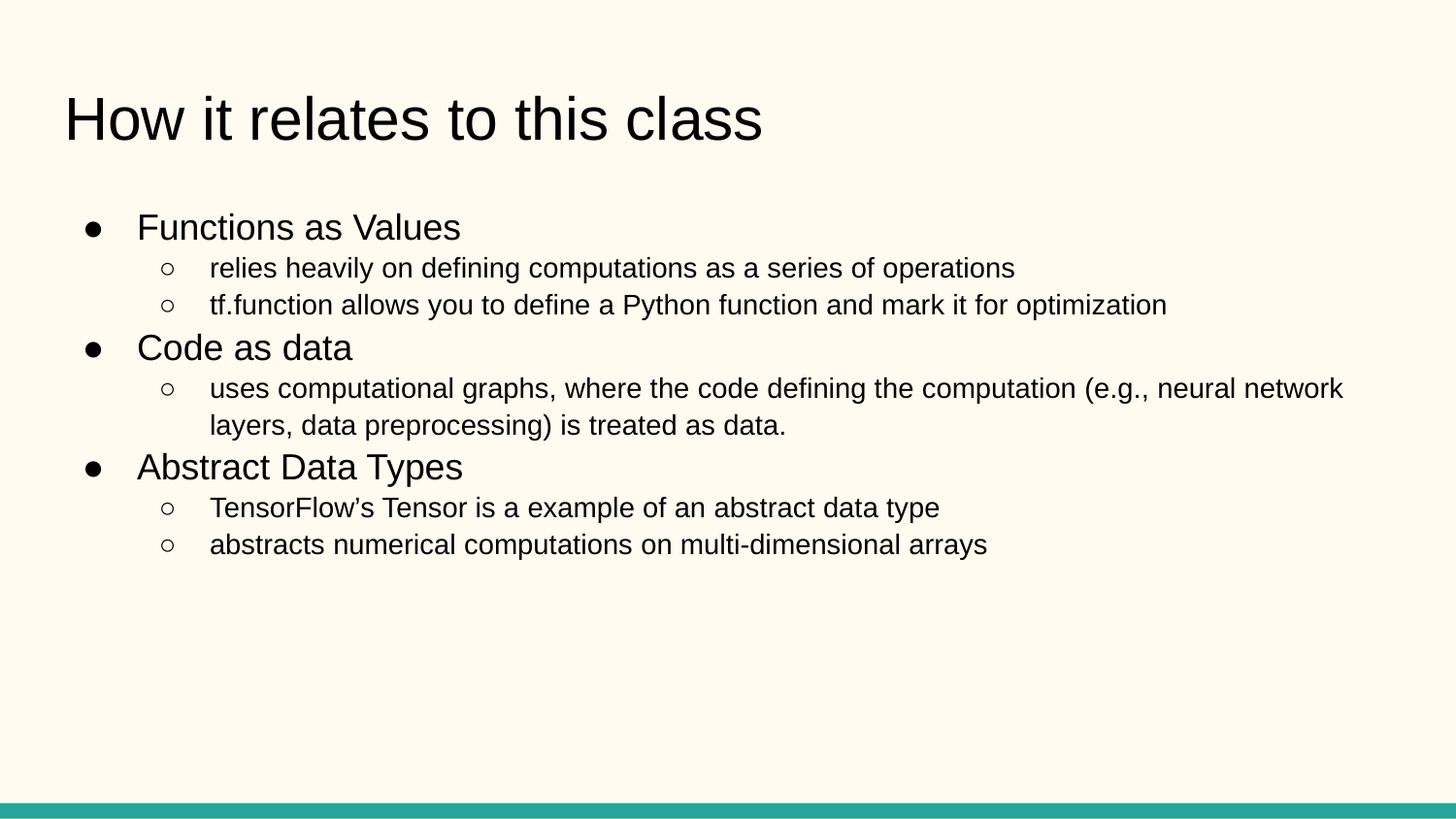

# How it relates to this class
Functions as Values
relies heavily on defining computations as a series of operations
tf.function allows you to define a Python function and mark it for optimization
Code as data
uses computational graphs, where the code defining the computation (e.g., neural network layers, data preprocessing) is treated as data.
Abstract Data Types
TensorFlow’s Tensor is a example of an abstract data type
abstracts numerical computations on multi-dimensional arrays